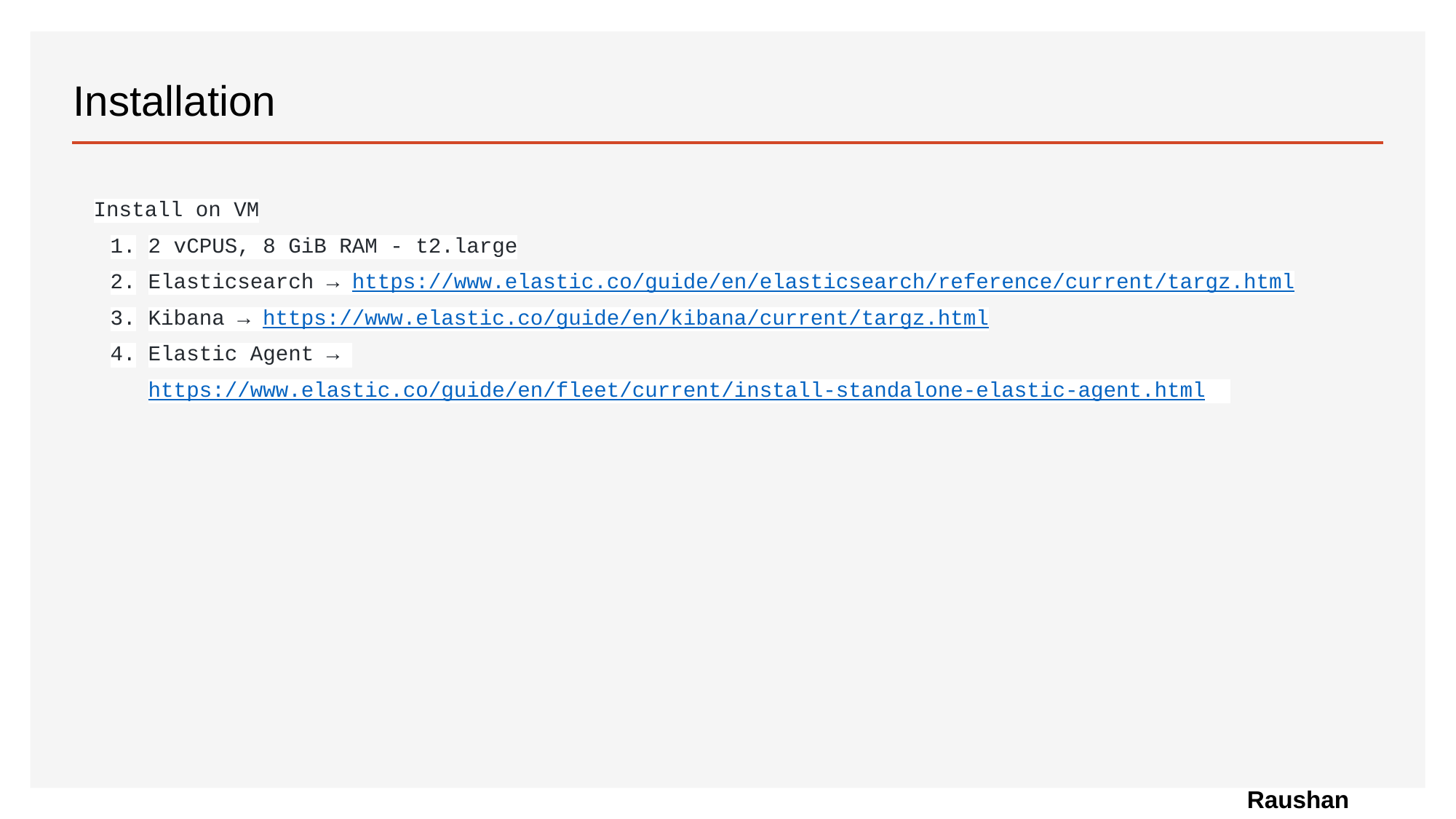

# Installation
Install on VM
2 vCPUS, 8 GiB RAM - t2.large
Elasticsearch → https://www.elastic.co/guide/en/elasticsearch/reference/current/targz.html
Kibana → https://www.elastic.co/guide/en/kibana/current/targz.html
Elastic Agent → https://www.elastic.co/guide/en/fleet/current/install-standalone-elastic-agent.html

Raushan Kumar